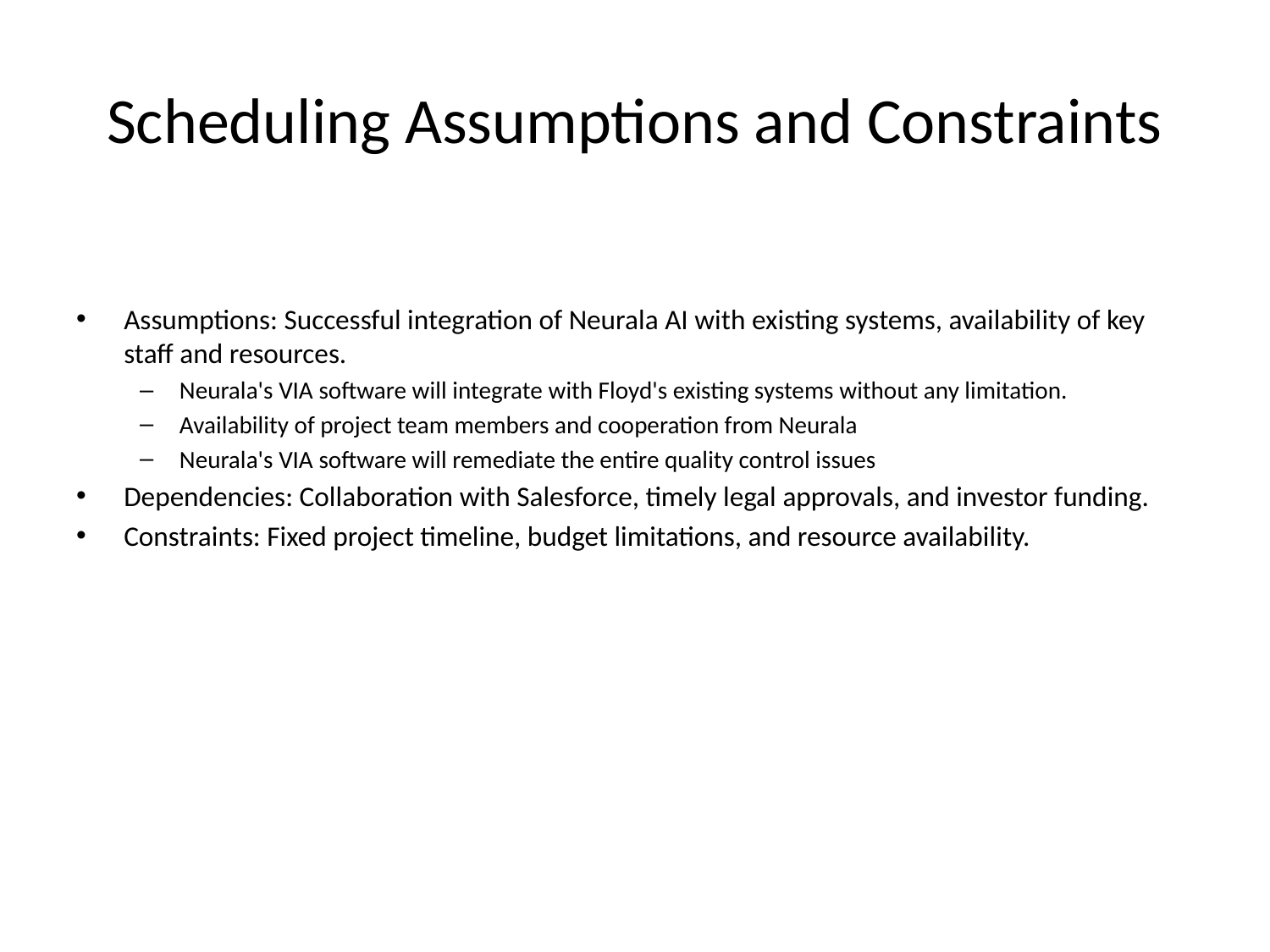

# Scheduling Assumptions and Constraints

Assumptions: Successful integration of Neurala AI with existing systems, availability of key staff and resources.
Neurala's VIA software will integrate with Floyd's existing systems without any limitation.
Availability of project team members and cooperation from Neurala
Neurala's VIA software will remediate the entire quality control issues
Dependencies: Collaboration with Salesforce, timely legal approvals, and investor funding.
Constraints: Fixed project timeline, budget limitations, and resource availability.